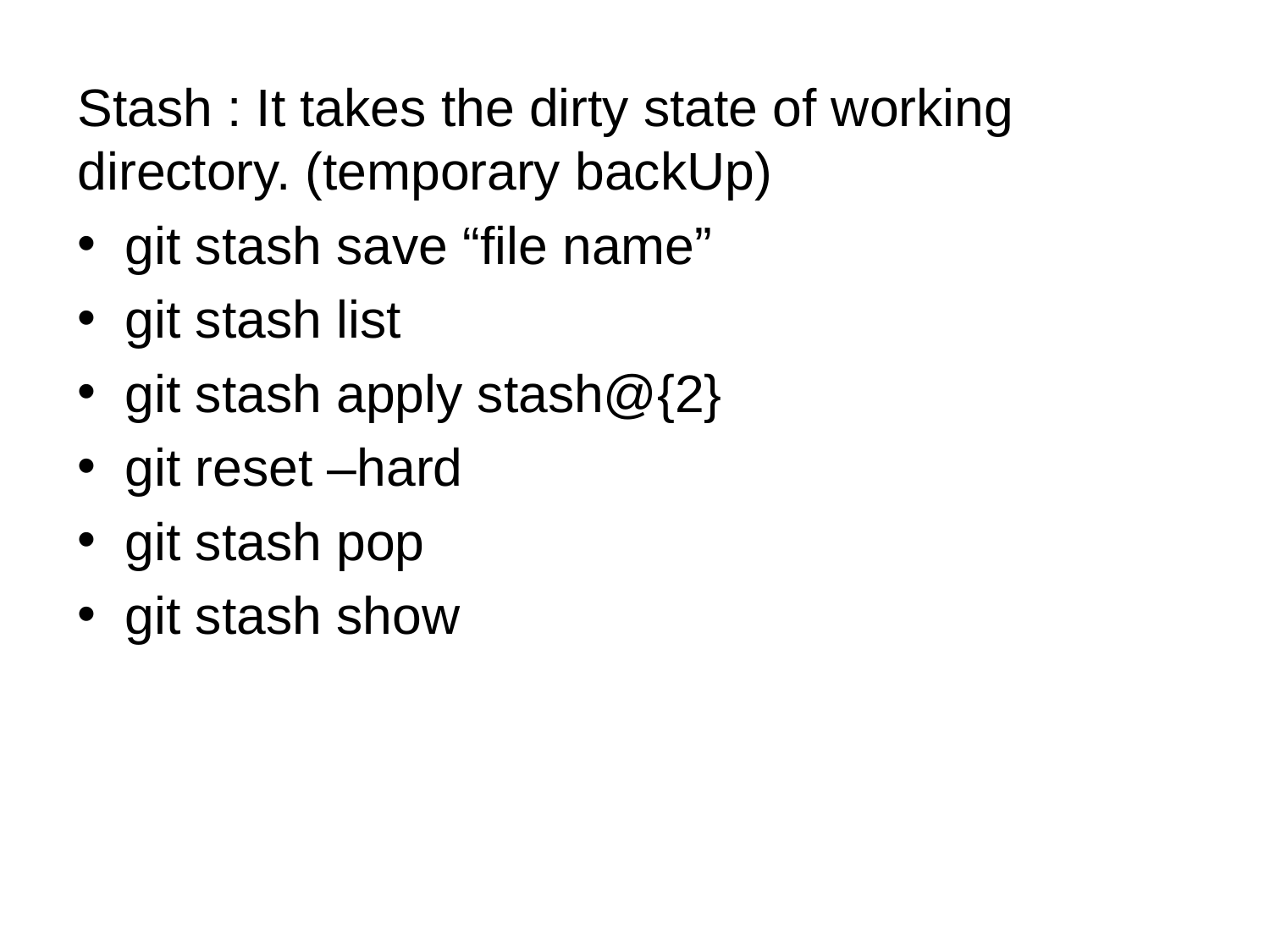

Stash : It takes the dirty state of working directory. (temporary backUp)
git stash save “file name”
git stash list
git stash apply stash@{2}
git reset –hard
git stash pop
git stash show